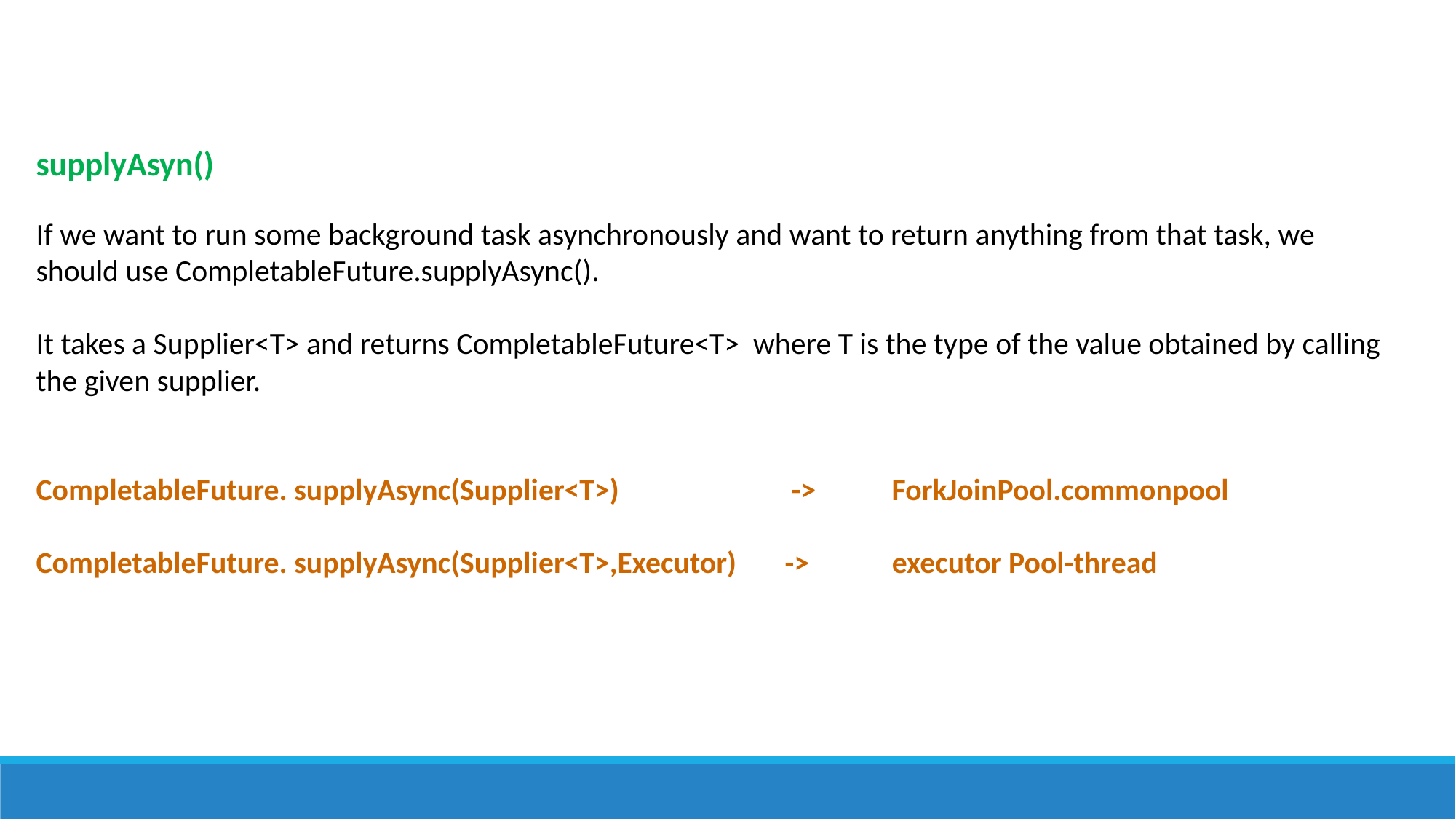

supplyAsyn()

If we want to run some background task asynchronously and want to return anything from that task, we should use CompletableFuture.supplyAsync().

It takes a Supplier<T> and returns CompletableFuture<T>  where T is the type of the value obtained by calling the given supplier.

CompletableFuture. supplyAsync(Supplier<T>)                         ->           ForkJoinPool.commonpool

CompletableFuture. supplyAsync(Supplier<T>,Executor)       ->            executor Pool-thread